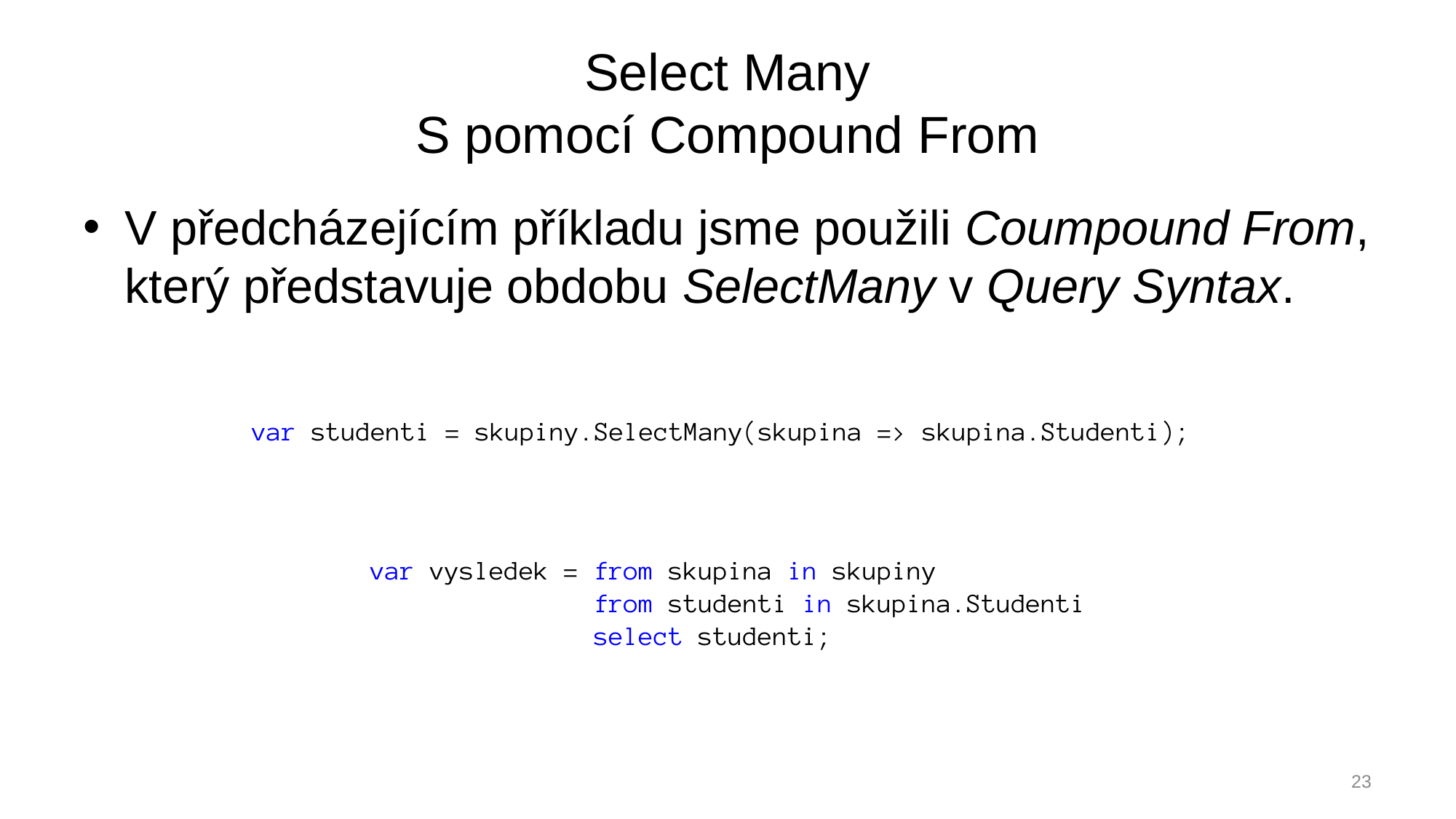

# Select Many S pomocí Compound From
V předcházejícím příkladu jsme použili Coumpound From, který představuje obdobu SelectMany v Query Syntax.
var studenti = skupiny.SelectMany(skupina => skupina.Studenti);
var vysledek = from skupina in skupiny
               from studenti in skupina.Studenti
               select studenti;
23